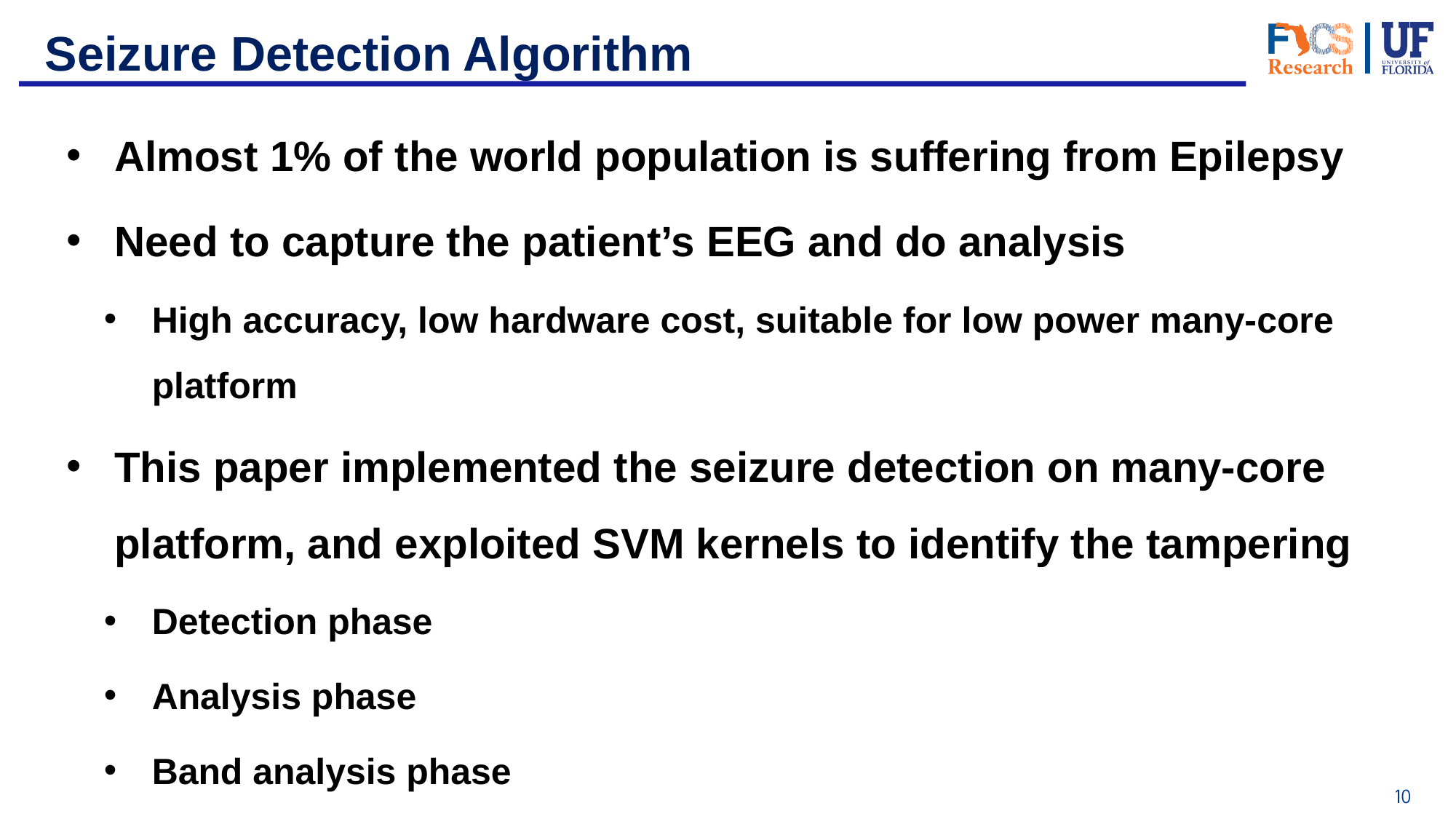

# Seizure Detection Algorithm
Almost 1% of the world population is suffering from Epilepsy
Need to capture the patient’s EEG and do analysis
High accuracy, low hardware cost, suitable for low power many-core platform
This paper implemented the seizure detection on many-core platform, and exploited SVM kernels to identify the tampering
Detection phase
Analysis phase
Band analysis phase
10